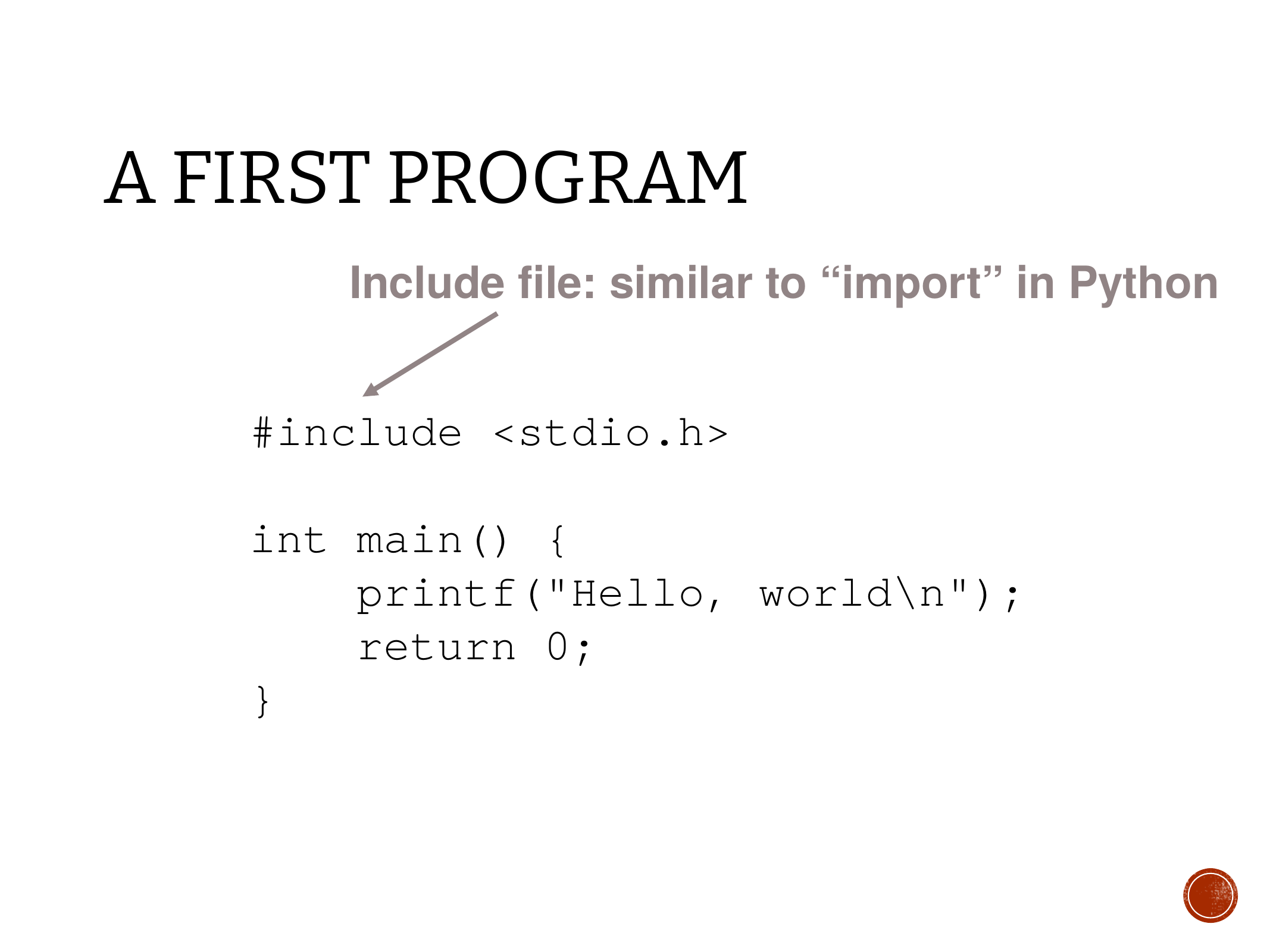

# A First Program
Include file: similar to “import” in Python

#include <stdio.h>

int main() {
    printf("Hello, world\n");
    return 0;
}